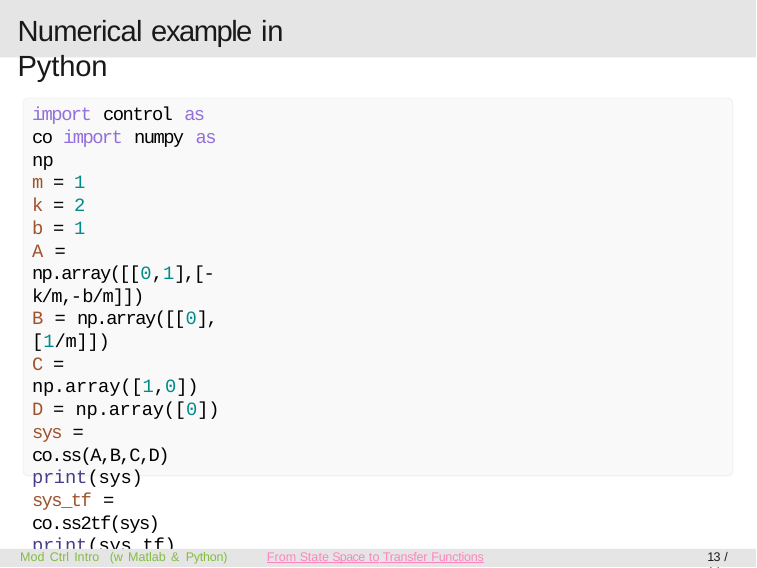

# Numerical example in Python

import control as co import numpy as np
m = 1
k = 2
b = 1
A = np.array([[0,1],[-k/m,-b/m]])
B = np.array([[0], [1/m]])
C = np.array([1,0])
D = np.array([0])
sys = co.ss(A,B,C,D) print(sys)
sys_tf = co.ss2tf(sys) print(sys_tf)

print(co.poles(sys)) print(co.poles(sys_tf))
Mod Ctrl Intro (w Matlab & Python)
From State Space to Transfer Functions
13 / 14